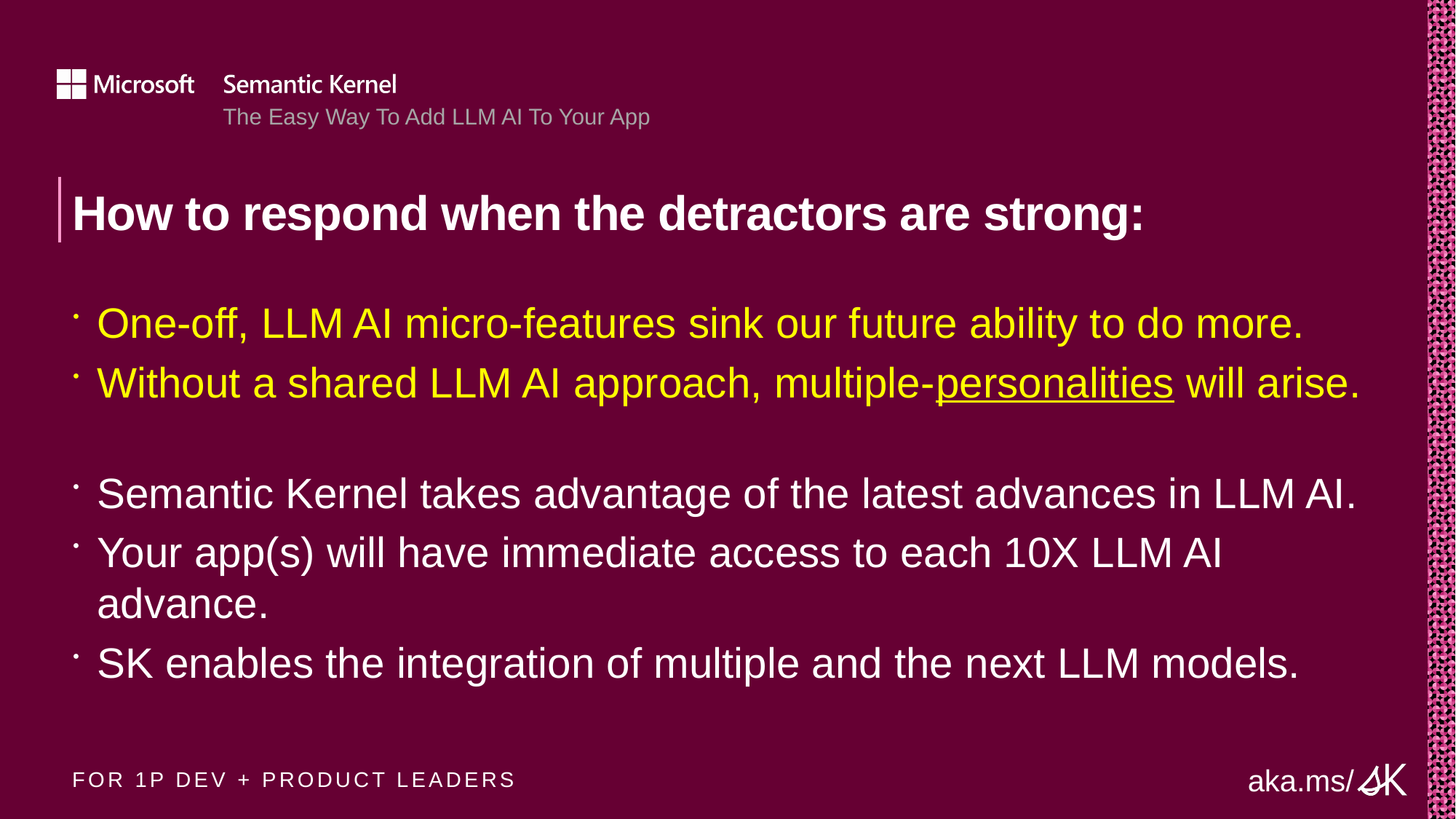

# How to respond when the detractors are strong:
One-off, LLM AI micro-features sink our future ability to do more.
Without a shared LLM AI approach, multiple-personalities will arise.
Semantic Kernel takes advantage of the latest advances in LLM AI.
Your app(s) will have immediate access to each 10X LLM AI advance.
SK enables the integration of multiple and the next LLM models.

FOR 1P DEV + PRODUCT LEADERS